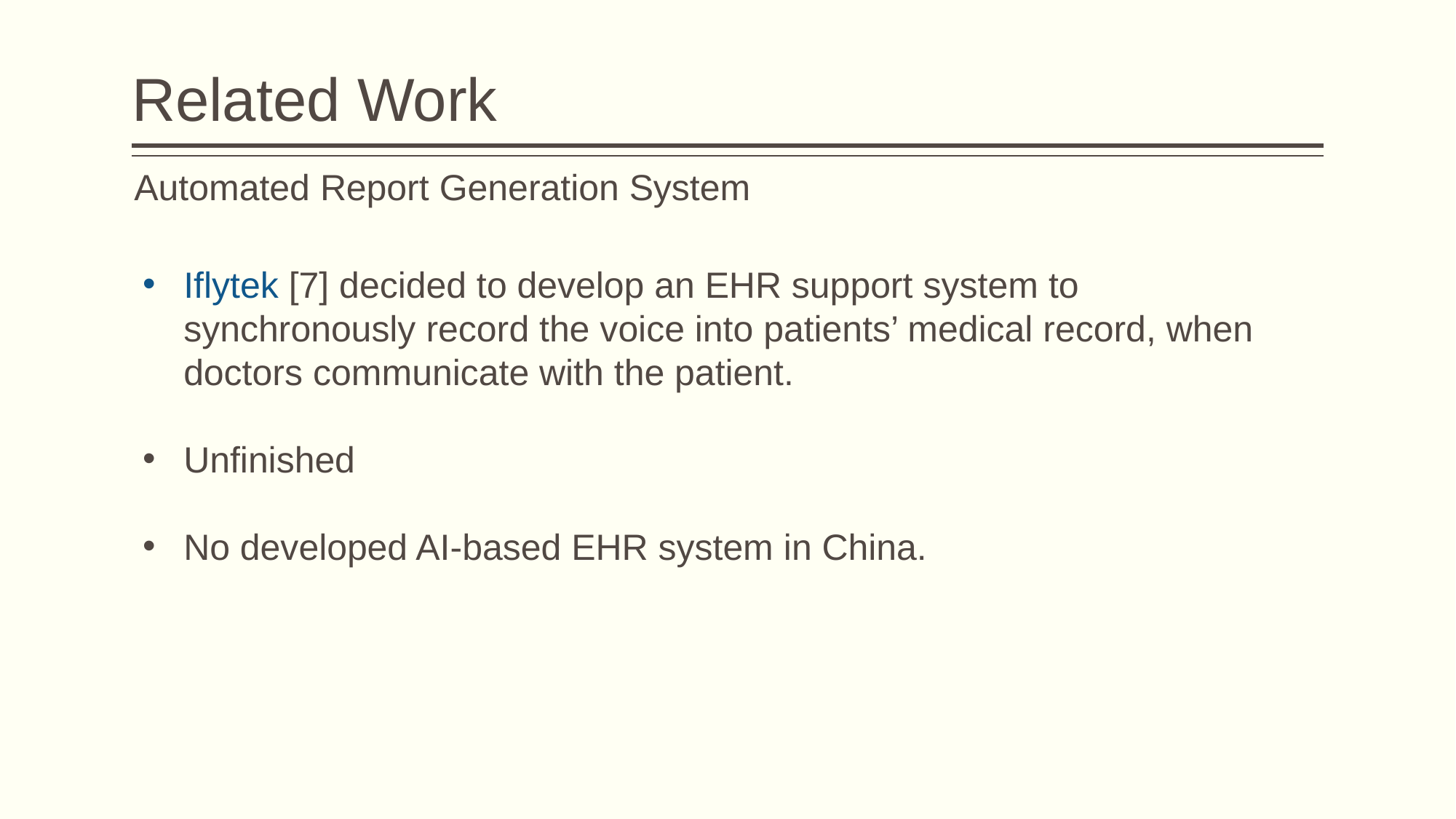

# Related Work
Automated Report Generation System
Iflytek [7] decided to develop an EHR support system to synchronously record the voice into patients’ medical record, when doctors communicate with the patient.

Unfinished

No developed AI-based EHR system in China.